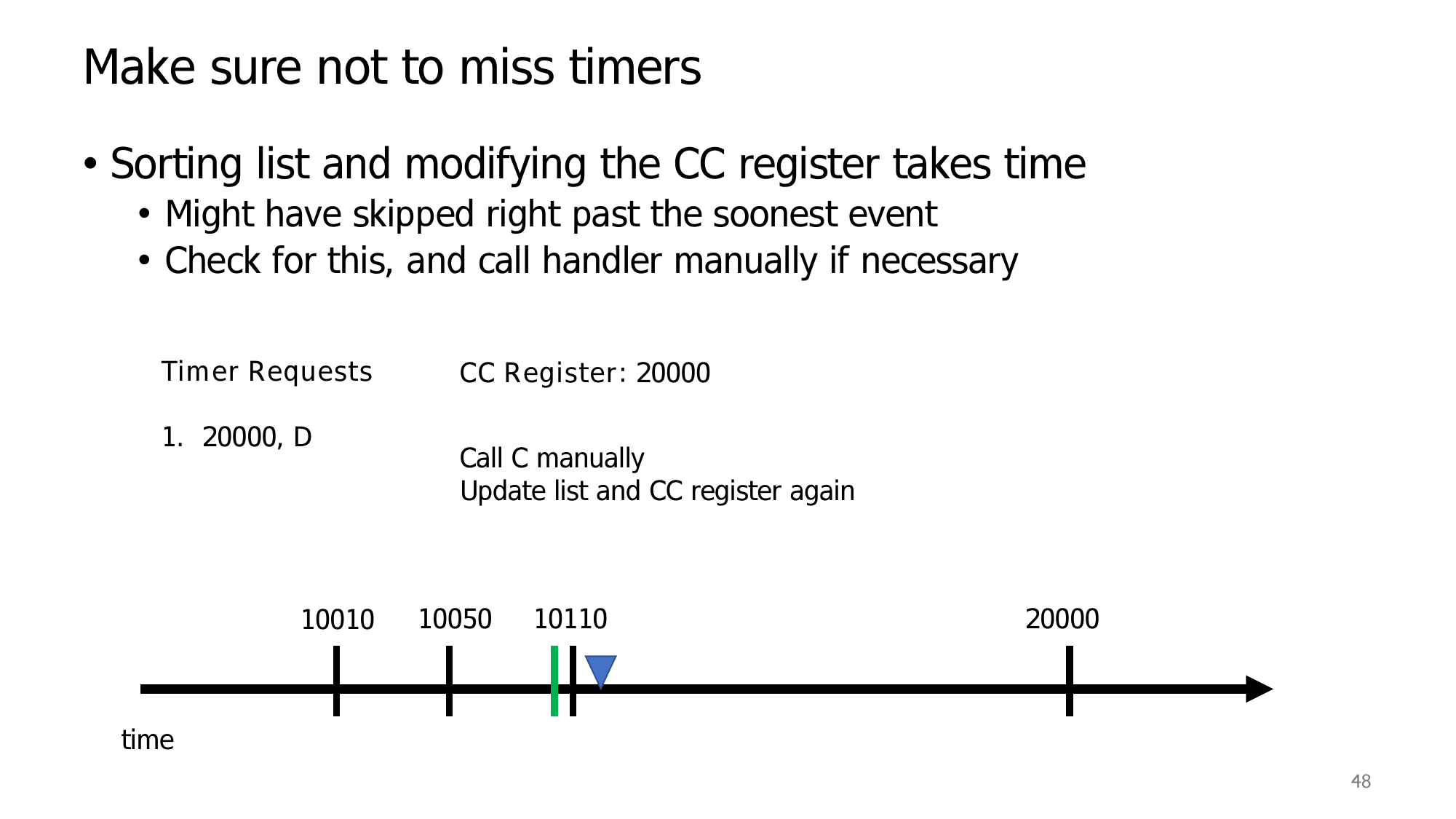

# Make sure not to miss timers
Sorting list and modifying the CC register takes time
Might have skipped right past the soonest event
Check for this, and call handler manually if necessary
Timer Requests

20000, D
CC Register: 20000
Call C manually
Update list and CC register again
10050
10110
20000
10010

time
48